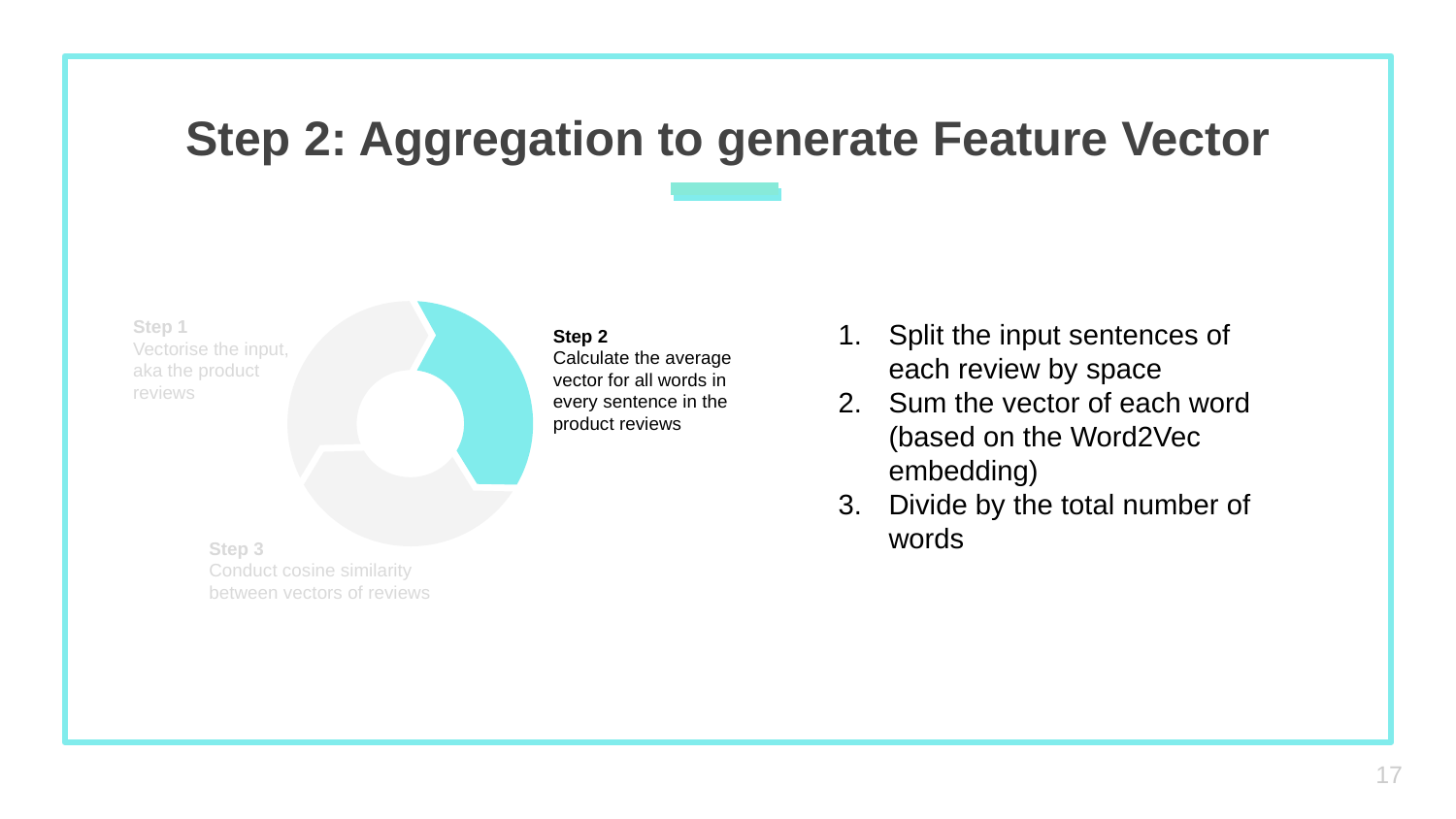

# Step 2: Aggregation to generate Feature Vector
Step 1
Vectorise the input, aka the product reviews

Split the input sentences of each review by space
Sum the vector of each word (based on the Word2Vec embedding)
Divide by the total number of words
Step 2
Calculate the average vector for all words in every sentence in the product reviews

Step 3
Conduct cosine similarity between vectors of reviews
17